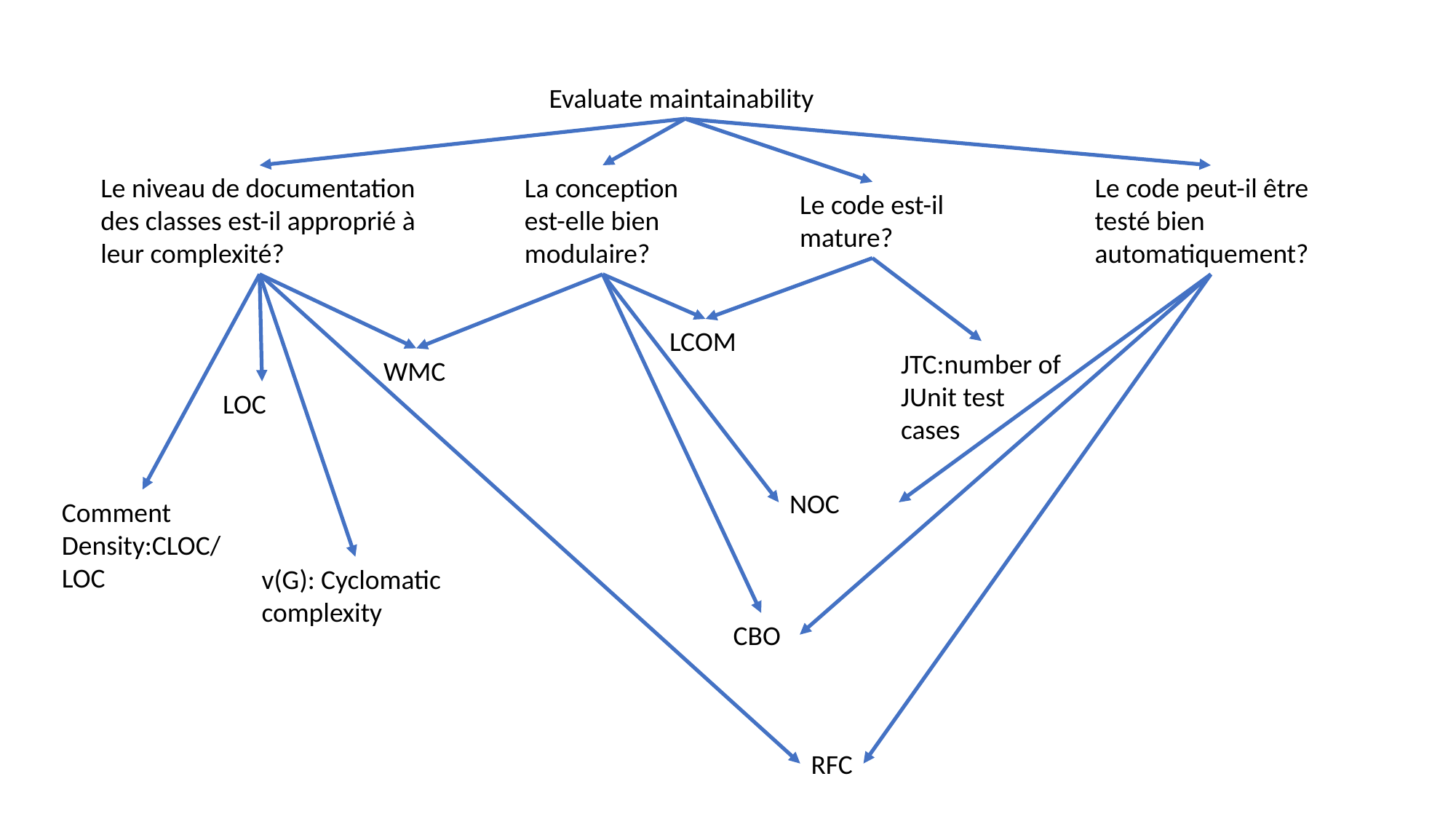

Evaluate maintainability
Le niveau de documentation des classes est-il approprié à leur complexité?
La conception est-elle bien modulaire?
Le code peut-il être testé bien automatiquement?
Le code est-il mature?
LCOM
JTC:number of JUnit test cases
WMC
LOC
NOC
Comment Density:CLOC/LOC
v(G): Cyclomatic complexity
CBO
RFC